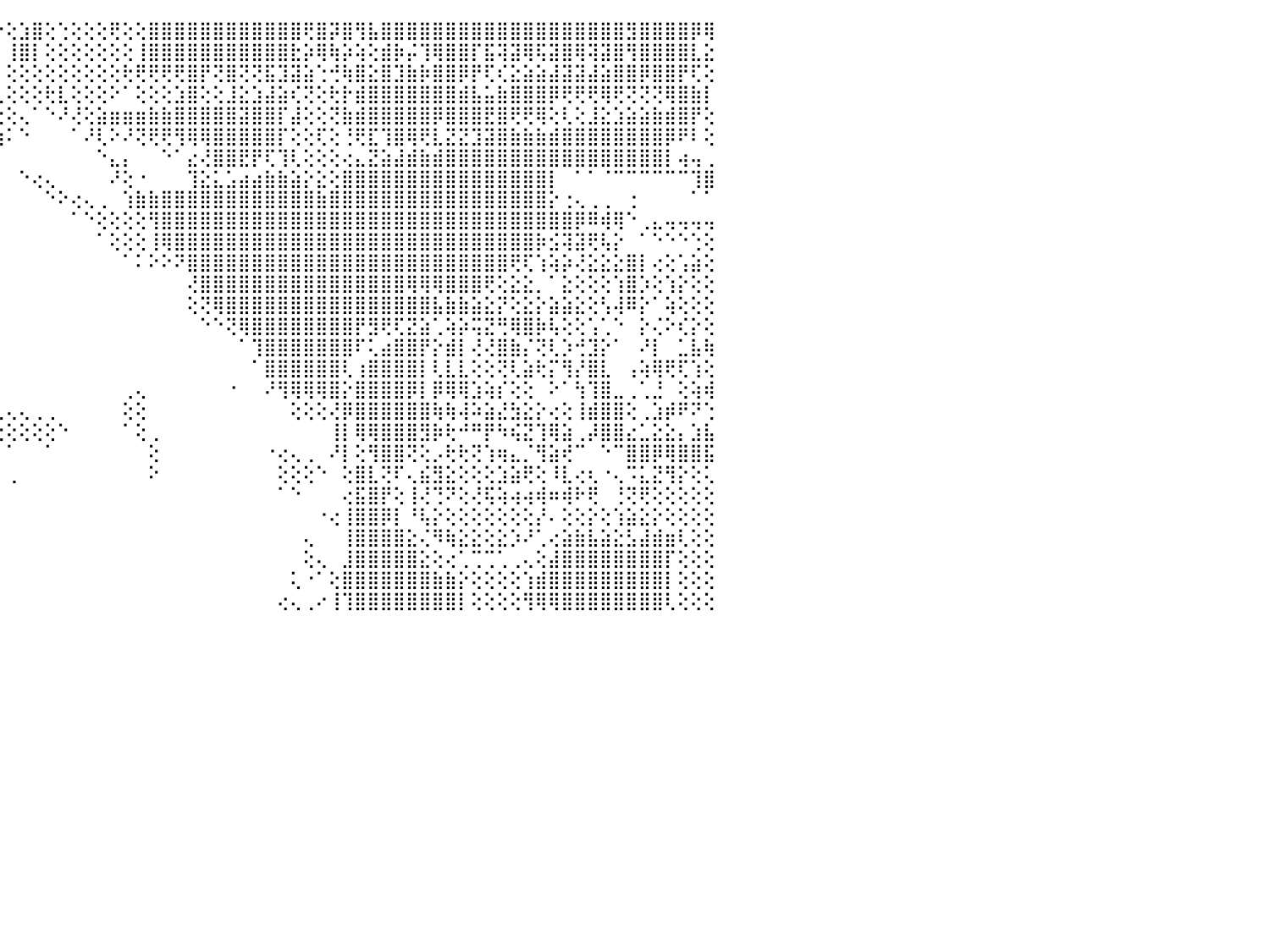

⣿⣿⢕⢕⢕⢕⢕⢕⢕⢱⢕⢕⢕⢕⢕⠑⣿⣿⣿⣿⣿⣿⡇⠕⠀⠀⠀⠀⠀⠀⠀⠀⠀⠀⠀⠀⠀⠀⠀⠀⠀⠀⠀⠀⠕⢕⣱⣿⢕⢑⢕⢕⢕⢟⢕⢕⣿⣿⣿⣿⣿⣿⣿⣿⣿⣿⣿⣿⢟⣿⡽⣿⢻⣧⣿⣿⣿⣿⣿⣿⣿⣿⣿⣿⣿⣿⣿⣿⣿⣿⣿⣿⣿⣻⣿⣿⣿⣿⡿⢿⠀
⣿⣿⡕⢄⢕⢕⢕⢔⣶⣷⡿⣧⢕⢕⢕⢔⢹⣿⣿⣿⣿⣿⠕⠀⠀⠀⠀⠀⠀⠀⠀⠀⠀⠀⠀⠀⠀⠀⠀⠀⠀⠀⠀⠀⠀⢸⣿⡇⢕⢕⢕⢕⢕⢕⢕⢸⣿⣿⣿⣿⣿⣿⣿⣿⣿⣿⣿⣗⡵⢿⢷⡵⢵⢕⣾⡷⡬⢹⢿⣿⣿⡏⣯⢽⣽⢿⢯⣽⣿⢿⢽⣽⣿⢻⣿⣿⣿⣿⣇⣕⠀
⣿⣿⡇⢕⢕⢕⢕⢕⣿⢸⣧⣿⢕⢕⢕⢕⢸⣿⣿⣿⣿⣟⠀⠀⠀⠀⠀⠀⠀⠀⠀⠀⠀⠀⠀⠀⠀⠀⠀⠀⠀⠀⠀⠀⠀⢕⢕⢕⢕⢕⢕⢕⢕⢕⢗⢟⢟⢟⢟⣿⡟⢝⣿⢝⢝⣯⣹⣽⣵⢑⢚⢷⣿⣕⣿⣹⣷⡷⣿⣿⡿⡟⢏⢎⣕⣵⣵⣼⣽⣽⣼⣵⣿⣿⡿⣿⣿⡟⢏⢕⠀
⣿⣿⣿⢕⢕⢕⢕⢕⢸⢟⢿⢸⢕⢕⢕⢕⢕⣿⣿⣿⣿⣿⡔⠀⠀⠀⠀⠀⠀⠀⠀⠀⠀⠀⠀⠀⠀⠀⠀⠀⠀⠀⢠⡄⢄⢕⢕⢕⢗⣇⢕⢕⢕⠕⠁⢕⢕⢕⣱⣿⢕⢕⣸⣕⣱⣼⣵⢎⢝⢕⢗⡗⣾⣿⣿⣿⣿⣿⣿⣿⣾⣧⣥⣷⣿⣿⣿⡿⢟⢟⢟⢿⢟⢝⢝⢝⢿⣿⣷⡇⠀
⣿⣿⣿⡇⢕⢕⢕⢕⢕⢕⢕⢕⢕⢕⢕⢕⢕⣿⣿⣿⣿⣿⣿⣦⢄⢀⢀⢀⢄⢔⣱⣱⣵⣑⣕⣕⡔⢄⠀⠀⢄⢕⢕⢕⢕⢕⢄⠁⠑⠜⢜⢕⣵⣶⣶⣶⣷⣷⣿⣿⣿⣿⣿⣽⣿⣿⡏⣼⢕⢕⢝⣷⣾⣿⣿⣿⣿⣿⡿⣿⣿⣿⣟⣿⢟⢟⢿⢕⢇⢕⣸⣕⣱⣵⣵⣷⣾⣿⡟⢕⠀
⢝⢝⣿⡇⢕⢕⢱⣵⡕⢕⢕⢕⢕⢕⢕⠑⠕⢸⣿⣿⣿⣿⣿⣿⢇⢕⢕⢕⢕⢜⢝⢝⢝⢝⢻⣿⣿⡕⢄⢕⣷⣶⣷⢕⢵⠅⠑⠀⠀⠀⠁⠜⢇⠕⠜⢝⢟⢟⢻⢿⢿⣿⣿⣿⣿⣿⡏⢕⢕⢏⢕⢘⢟⣏⢹⣿⢿⢟⣇⣝⣝⣹⣽⣿⣷⣷⣷⣾⣿⣿⣿⣿⣿⣿⣿⣿⡿⠟⠇⢕⠀
⣿⣿⣿⢕⢕⢇⢸⣿⣿⢕⡕⢕⣕⠕⠑⠑⠕⢸⣿⣿⣿⣿⣿⡏⠕⠔⣷⣧⣵⣕⣕⣕⣕⣵⣿⣿⣿⡇⢕⢜⢻⢿⣿⡇⠁⠀⠀⠀⠀⠀⠀⠀⠑⣄⡄⠀⠀⠑⠁⣔⢜⣿⣿⣟⡟⢏⢹⢇⢕⢕⢕⢔⣄⣝⣵⣼⣾⣷⣾⣿⣿⣿⣿⣿⣿⣿⣿⣿⣿⣿⣿⣿⣿⣿⣿⣿⡇⢴⢤⢀⠀
⢿⢿⢟⢕⢕⠀⠋⠁⠸⢗⠁⠉⠉⠀⠑⠐⢔⢜⣗⣜⣝⢝⢝⢕⠀⠀⠝⣿⣿⣿⣿⣿⣿⣿⣿⢿⢏⢕⢕⢕⢕⢡⣿⡇⠀⠀⠑⢔⢄⠀⠀⠀⠀⠜⢕⠐⠀⠀⠀⢹⣕⣅⣡⣴⣴⣷⣷⣵⡕⣕⢕⣿⣿⣿⣿⣿⣿⣿⣿⣿⣿⣿⣿⣿⣿⣿⣿⡇⠀⠁⠁⠈⠉⠉⠉⠉⠉⠉⢹⣿⠀
⠑⠑⢕⢕⣱⣱⣵⣵⣵⣗⣅⣄⣕⣔⣜⣅⣱⡞⢟⢿⢿⣧⢕⠀⠀⠀⠀⠝⢿⢿⢏⣜⢝⢝⢝⢕⢕⢕⢕⢕⢕⣙⢿⢇⠀⠀⠀⠀⠑⠕⢔⢄⢀⠀⢱⣷⣷⣿⣿⣿⣿⣿⣿⣿⣿⣿⣿⣿⣿⣷⣿⣿⣿⣿⣿⣿⣿⣿⣿⣿⣿⣿⣿⣿⣿⣿⣿⡕⢐⢄⢀⢀⠀⢐⠀⠀⠀⠀⠁⠁⠀
⢄⣄⣸⣿⣿⣿⣿⣿⣿⣿⣿⣿⣿⣿⣿⣿⣿⣕⢜⢟⢗⢕⢱⢀⠀⠀⠀⠀⠀⢇⢞⢏⢕⢕⢕⢕⢕⢕⢕⢕⢕⢵⡽⠑⠀⠀⠀⠀⠀⠀⠁⠑⢕⢕⢕⢕⢻⣿⣿⣿⣿⣿⣿⣿⣿⣿⣿⣿⣿⣿⣿⣿⣿⣿⣿⣿⣿⣿⣿⣿⣿⣿⣿⣿⣿⣿⣿⣿⣿⡿⠿⢾⢿⠑⢀⣄⢤⢤⢤⢤⠀
⣿⣿⣿⣿⣿⣿⣿⣿⣿⣿⣿⣿⣿⣿⣿⣿⣿⣯⣵⣵⣷⢇⢕⠁⠀⠀⠀⠀⠀⠀⠁⠑⠕⠕⠕⢕⢕⢕⢕⢕⢕⢜⢕⠀⠀⠀⠀⠀⠀⠀⠀⠀⠁⢕⢕⢕⢸⢿⣿⣿⣿⣿⣿⣿⣿⣿⣿⣿⣿⣿⣿⣿⣿⣿⣿⣿⣿⣿⣿⣿⣿⣿⣿⣿⣿⣿⡷⣪⢽⣽⢟⢧⡕⠀⠁⠑⠑⠑⢑⢕⠀
⣿⣿⣿⣿⣿⣿⣿⣿⣿⣿⣿⣿⣿⣿⣿⣿⣿⣿⣿⣿⣿⢕⠁⠀⠀⠀⠀⠀⠀⠀⠀⠀⠀⠀⠀⣕⢕⢕⢕⢕⢕⢕⠀⠀⠀⠀⠀⠀⠀⠀⠀⠀⠀⠀⠁⠅⠕⠕⠝⣿⣿⣿⣿⣿⣿⣿⣿⣿⣿⣿⣿⣿⣿⣿⣿⣿⣿⣿⣿⣿⣿⣿⣿⣿⢟⢏⢱⢵⡵⢜⣕⣕⣕⣿⡇⢔⢕⢡⣵⢕⠀
⣿⣿⣿⣿⣿⣿⣿⣿⣿⣿⣿⣿⣿⣿⣿⣿⣿⣿⣿⣿⡿⠑⠀⠀⠀⠀⠀⠀⠀⠀⠀⠀⠀⠀⠀⢻⣿⣷⣷⣾⣿⢕⠀⠀⠀⠀⠀⠀⠀⠀⠀⠀⠀⠀⠀⠀⠀⠀⠀⢜⣿⣿⣿⣿⣿⣿⣿⣿⣿⣿⣿⣿⣿⣿⣿⣿⢿⢿⢿⣿⣿⣿⢟⢕⣕⣕⡀⠁⣕⢕⢕⢕⢱⣿⡱⢕⢱⡕⢕⢕⠀
⣿⣿⣿⣿⣿⣿⣿⣿⣿⣿⣿⣿⣿⣿⣿⣿⣿⣿⣿⡟⠁⠀⠀⠀⠀⠀⠀⠀⠀⠀⠀⠀⠀⠀⠄⢜⢿⣿⣿⣿⣿⠕⠀⠀⠀⠀⠀⠀⠀⠀⠀⠀⠀⠀⠀⠀⠀⠀⠀⢕⢝⢿⣿⣿⣿⣿⣿⣿⣿⣿⣿⣿⣿⣿⣿⣿⣿⣿⣧⣷⣷⣵⣕⡝⢕⣕⡕⣵⣵⣕⢕⢣⢼⠿⡕⠁⢵⢕⢕⢕⠀
⣿⣿⣿⣿⣿⣿⣿⣿⣿⣿⣿⣿⣿⣿⣿⣿⣿⣿⢟⠁⠀⠀⠀⠀⠀⠀⠀⠀⠀⠀⠀⠀⠀⠀⠀⠁⢕⢻⢿⣿⡿⠀⠀⠀⠀⠀⠀⠀⠀⠀⠀⠀⠀⠀⠀⠀⠀⠀⠀⠀⠑⠑⢝⢿⣿⣿⣿⣿⣿⣿⣿⣿⡟⣻⢟⢏⣝⣵⢁⢵⡵⢭⣝⢛⢿⣿⡷⢧⢕⢕⢡⢁⠑⠀⡕⢌⠕⢎⡕⢕⠀
⣿⣿⣿⣿⣿⣿⣿⣿⣿⣿⣿⣿⣿⣿⣿⣿⡿⠙⠀⠀⠀⠀⠀⠀⠀⠀⠀⠀⠀⠀⠀⠀⠀⠀⢀⢔⢕⢜⢏⢟⢇⠀⠀⠀⠀⠀⠀⠀⠀⠀⠀⠀⠀⠀⠀⠀⠀⠀⠀⠀⠀⠀⠀⠁⢹⣿⣿⣿⣿⣿⣿⣿⠏⢅⣴⣿⣿⡟⡕⣾⡇⢜⢜⣿⣷⡌⢝⢇⡱⢚⣹⡕⠁⠀⠜⡇⠀⣁⣧⢷⠀
⣿⣿⣿⣿⣿⣿⣿⣿⣿⣿⣿⣿⣿⣿⡿⠏⠁⠀⠀⠀⠀⠀⠀⠀⠀⠀⠀⠀⠀⠀⠀⠀⠀⠀⠀⠁⠁⢕⢸⢱⢕⠀⠀⠀⠀⠀⠀⠀⠀⠀⠀⠀⠀⠀⠀⠀⠀⠀⠀⠀⠀⠀⠀⠀⠁⣿⣿⣿⣿⣿⣿⢇⢰⣿⣿⣿⣿⡇⢇⣇⣇⢕⢕⢝⢇⣵⢗⡍⢻⡜⣿⣇⠀⢠⢵⢿⢟⢏⢱⢕⠀
⣿⣿⣿⣿⣿⣿⣿⣿⣿⣿⣿⣿⢟⠙⠀⠀⠀⠀⠀⠀⠀⠀⠀⠀⠀⠀⡀⠀⠀⠀⠀⠀⠀⠀⢄⣄⡄⢸⣿⣾⣮⢀⠀⠀⠀⠀⠀⠀⠀⠀⠀⠀⠀⠀⢀⢄⠀⠀⠀⠀⠀⠀⠐⠀⠀⠜⢻⢿⢿⢿⣿⡕⣿⣿⣿⣿⡿⡇⡿⢿⢿⣱⢵⡎⢕⢕⠀⠕⠁⢳⢹⣿⣀⢀⢁⣘⠀⢕⢵⢾⠀
⣿⣿⣿⣿⣿⣿⣿⢿⠏⠁⠀⠁⠁⠀⠀⠀⠀⠀⠀⠀⠀⠀⠀⠀⠀⠀⣇⠀⠀⠀⠀⠀⠀⠀⢸⣿⣿⣿⣿⢟⢝⢕⢄⢄⢄⢄⢄⢀⢀⠀⠀⠀⠀⠀⢕⢕⠀⠀⠀⠀⠀⠀⠀⠀⠀⠀⠀⢕⢕⢕⢜⡿⣿⣿⣿⣿⣿⣿⢷⢷⢼⠵⣵⣜⣳⣕⡕⢔⢕⢸⣾⣿⣿⢕⢀⣱⡾⠟⠝⢑⠀
⣿⣿⣿⣿⣿⣿⢕⠀⠀⠀⠀⠀⠀⠀⠀⠀⠀⠀⠀⠀⠀⠀⢄⢕⠀⢸⣿⠀⠀⠀⠀⠀⠀⠀⢸⢟⢝⢕⢕⢕⢕⢕⢕⢕⢕⢕⢕⢕⢕⠑⠀⠀⠀⠀⠁⢕⢀⠀⠀⠀⠀⠀⠀⠀⠀⠀⠀⠀⠀⠀⢸⡇⢿⢿⣿⣿⣿⣻⡷⢗⠚⠛⡟⠳⢮⣝⢹⢿⣵⢀⡼⣿⣿⣔⣁⣕⣕⡄⣱⣧⠀
⢿⣿⣿⡿⢏⠕⠑⠀⠀⠀⠀⠀⠀⠀⠀⠀⠀⠀⠀⣠⣶⣶⣾⡇⢕⢸⣿⡄⠀⠀⠀⠀⠀⠄⠑⠁⠀⠀⠁⠁⠁⠁⠁⠁⠁⠁⠀⠀⠁⠀⠀⠀⠀⠀⠀⠀⢕⠀⠀⠀⠀⠀⠀⠀⠀⠐⢔⢄⢀⠀⠜⡇⢕⢻⣿⣿⢝⢕⡠⢗⢗⢝⢱⢶⣄⡈⢻⣵⢞⠉⠀⠑⠉⣿⣿⡿⢿⣿⣿⣯⠀
⠁⢹⣿⣷⣷⣷⣴⢀⠀⠀⠀⠀⠀⢄⣤⣤⣶⣶⣾⣿⢿⢿⣿⣷⢕⢕⢝⢇⠀⠀⠀⠀⠀⠀⠀⠀⠀⠀⠀⠀⠀⠀⠀⠀⠀⢀⠀⠀⠀⠀⠀⠀⠀⠀⠀⠀⠕⠀⠀⠀⠀⠀⠀⠀⠀⠀⢕⢕⢕⠑⠀⢕⣿⣇⢝⠏⢄⣮⣻⣕⢕⢕⢕⣱⣵⢟⢕⠸⣇⢔⢆⠐⢄⠩⣅⣝⢻⡕⢕⢅⠀
⠀⠀⣿⣿⣿⣿⣿⣧⠀⣠⣤⣶⣦⡕⢸⣿⣿⣿⣿⣿⣧⢜⣿⣿⣧⢕⢕⢜⠀⠀⠀⠀⠀⠀⠀⠀⠀⠀⠀⠀⠀⠀⠀⠀⠀⠀⠀⠀⠀⠀⠀⠀⠀⠀⠀⠀⠀⠀⠀⠀⠀⠀⠀⠀⠀⠀⠁⠑⠀⠀⠀⢔⣯⣿⡟⢕⢸⢜⢙⠝⢕⢜⢯⢵⢴⢴⢾⠶⢾⠗⢟⠀⢘⢝⢟⢕⢕⢕⢕⢕⠀
⢇⢔⢕⢕⢕⢝⢻⢿⢎⢕⢜⣿⣿⣿⡕⢙⢝⢅⠀⠈⠉⠑⢿⣿⡟⢕⢕⢕⠀⠀⠀⠀⠀⠀⠀⠀⠁⠀⠀⠀⠀⠀⠀⠀⠀⠀⠀⠀⠀⠀⠀⠀⠀⠀⠀⠀⠀⠀⠀⠀⠀⠀⠀⠀⠀⠀⠀⠀⠀⠐⢔⢸⣿⣿⡿⡇⠘⢧⡕⢕⢕⢕⢕⢕⢕⢕⡜⠄⢕⢕⡕⢕⢱⣵⣕⡕⢕⢕⢕⢕⠀
⢿⢥⣇⡕⢕⢕⢕⢕⢕⢕⢕⢜⢟⢏⢑⠑⠑⠁⠀⠀⢀⡰⣾⣿⣷⡕⢕⠀⠀⠀⠀⠔⠀⠀⠀⠀⠀⢀⢄⢄⢀⢀⢀⢀⠀⠀⠀⠀⠀⠀⠀⠀⠀⠀⠀⠀⠀⠀⠀⠀⠀⠀⠀⠀⠀⠀⠀⠀⢄⠀⠀⢸⣿⣿⣿⣿⣕⢌⠻⢷⣕⣕⢕⣕⡱⠜⢁⢔⣵⣷⣧⣵⣕⣣⣼⣾⣶⢇⢕⢕⠀
⢕⢱⣾⣿⣷⣧⣕⢕⢕⢜⢕⢗⢱⢕⢕⠄⠀⠀⢀⢁⠁⠄⠀⠁⢈⡛⢿⠀⠀⠀⠁⠀⠀⠀⢔⢕⣱⣵⣷⣷⣿⢏⢕⠁⠀⠀⠀⠀⠀⠀⠀⠀⠀⠀⠀⠀⠀⠀⠀⠀⠀⠀⠀⠀⠀⠀⠀⠀⢕⢄⠀⣸⣿⣿⣿⣿⣿⣕⢕⢔⢁⢉⢉⢁⢀⢄⢕⣼⣿⣿⣿⣿⣿⣿⣿⣿⡏⢕⢕⢕⠀
⢱⣿⣿⣿⣿⣿⣿⣿⣷⣧⣕⡕⢕⢁⠀⠀⠀⠀⠐⠀⠔⢐⢄⠀⠕⢕⢕⠀⠀⠀⠀⠀⠀⢕⢕⢰⣿⡿⠏⠝⠑⠁⠀⠀⠀⠀⠀⠀⠀⠀⠀⠀⠀⠀⠀⠀⠀⠀⠀⠀⠀⠀⠀⠀⠀⠀⠀⢅⠐⠁⢕⣿⣿⣿⣿⣿⣿⣿⣷⣷⡕⢕⢕⢕⢕⢱⣾⣿⣿⣿⣿⣿⣿⣿⣿⣿⡇⢕⢕⢕⠀
⣿⣿⣿⣿⣿⣿⣿⣿⣿⣿⣿⣿⣷⣧⣕⣔⢄⢀⢀⠀⠀⠁⠁⠀⠀⠀⠀⠀⠀⠀⠀⠀⠀⠀⢕⣾⢟⣱⣴⣷⡔⠀⠀⠀⠀⠀⠀⠀⠀⠀⠀⠀⠀⠀⠀⠀⠀⠀⠀⠀⠀⠀⠀⠀⠀⠀⢔⢄⢀⠔⢸⢹⣿⣿⣿⣿⣿⣿⣿⣿⡇⢕⢕⢕⢕⢻⢿⢿⣿⣿⣿⣿⣿⣿⣿⣿⢇⢕⢕⢕⠀
⠀⠀⠀⠀⠀⠀⠀⠀⠀⠀⠀⠀⠀⠀⠀⠀⠀⠀⠀⠀⠀⠀⠀⠀⠀⠀⠀⠀⠀⠀⠀⠀⠀⠀⠀⠀⠀⠀⠀⠀⠀⠀⠀⠀⠀⠀⠀⠀⠀⠀⠀⠀⠀⠀⠀⠀⠀⠀⠀⠀⠀⠀⠀⠀⠀⠀⠀⠀⠀⠀⠀⠀⠀⠀⠀⠀⠀⠀⠀⠀⠀⠀⠀⠀⠀⠀⠀⠀⠀⠀⠀⠀⠀⠀⠀⠀⠀⠀⠀⠀⠀